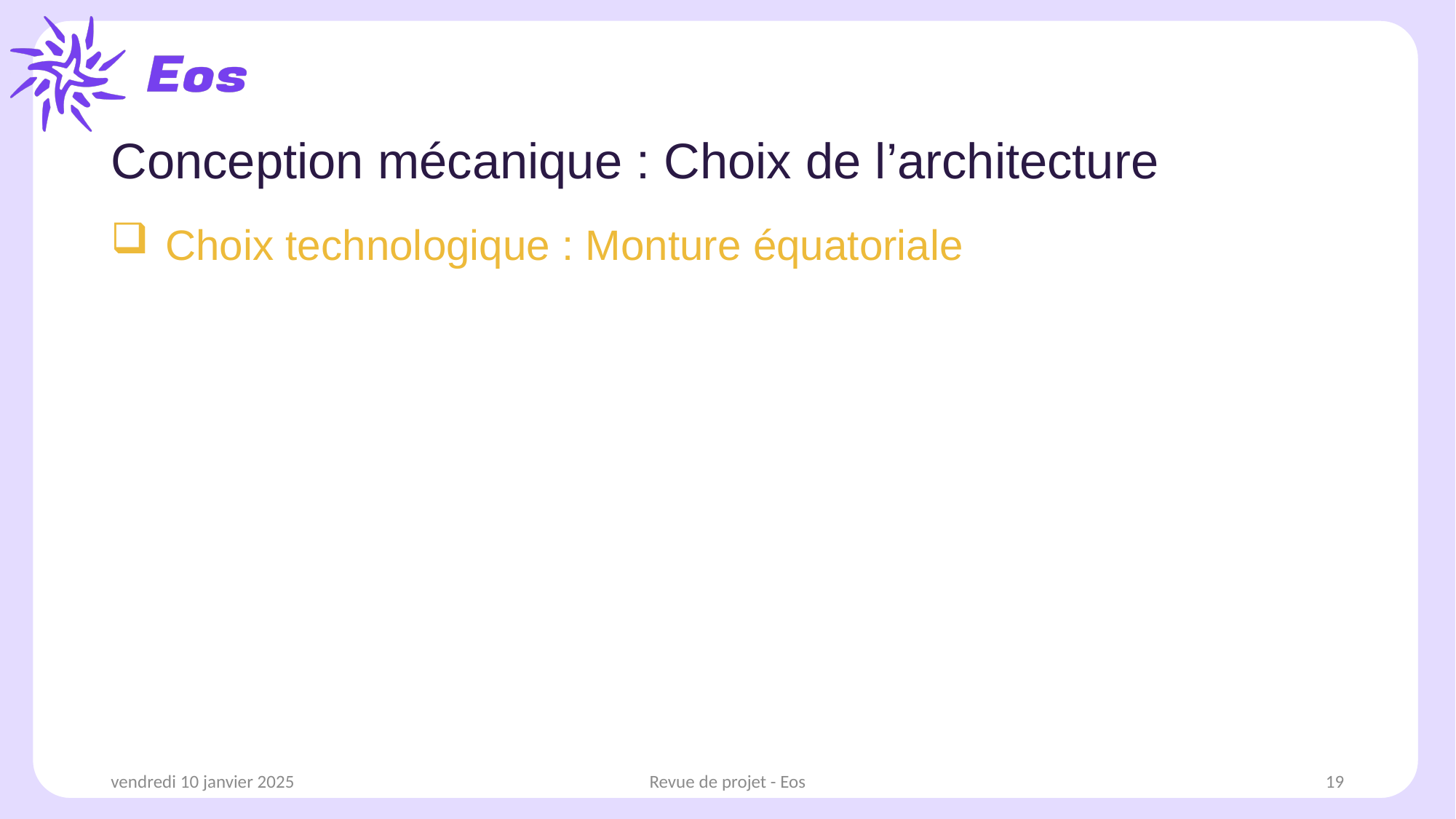

# Conception mécanique : Choix de l’architecture
Choix technologique : Monture équatoriale

vendredi 10 janvier 2025
Revue de projet - Eos
19